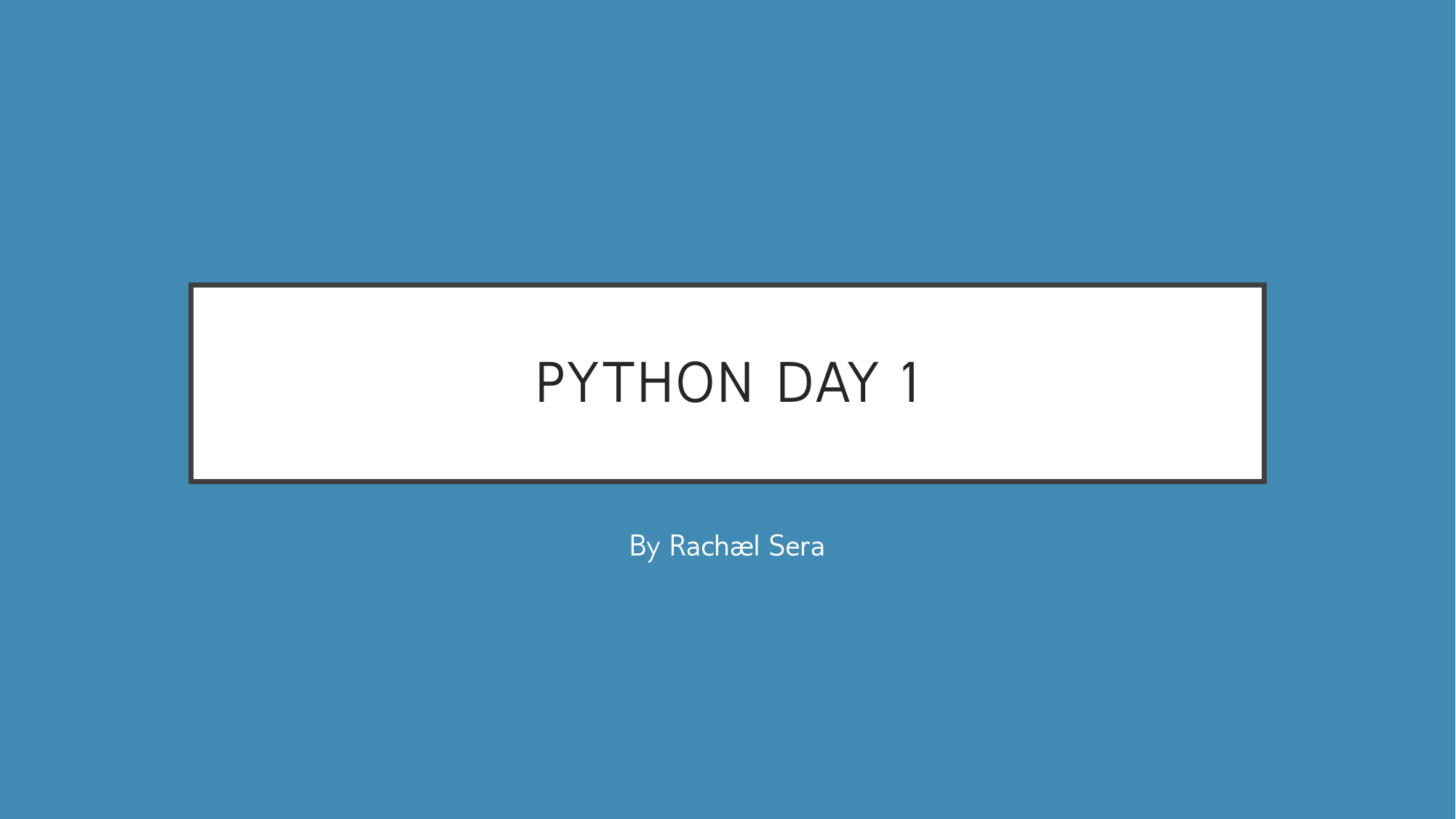

# Python Day 1
By Rachael Sera